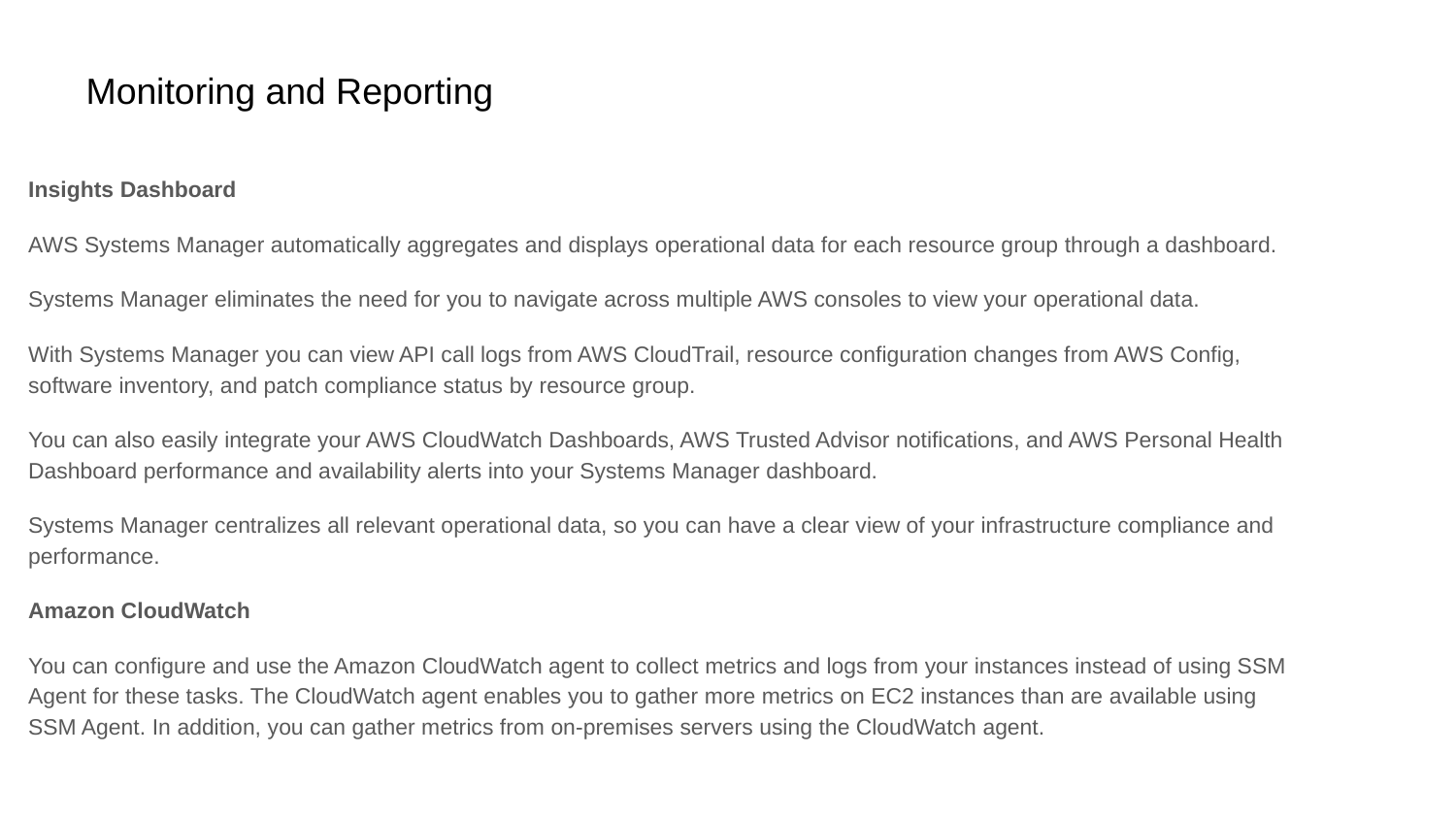

# Monitoring and Reporting
Insights Dashboard
AWS Systems Manager automatically aggregates and displays operational data for each resource group through a dashboard.
Systems Manager eliminates the need for you to navigate across multiple AWS consoles to view your operational data.
With Systems Manager you can view API call logs from AWS CloudTrail, resource configuration changes from AWS Config, software inventory, and patch compliance status by resource group.
You can also easily integrate your AWS CloudWatch Dashboards, AWS Trusted Advisor notifications, and AWS Personal Health Dashboard performance and availability alerts into your Systems Manager dashboard.
Systems Manager centralizes all relevant operational data, so you can have a clear view of your infrastructure compliance and performance.
Amazon CloudWatch
You can configure and use the Amazon CloudWatch agent to collect metrics and logs from your instances instead of using SSM Agent for these tasks. The CloudWatch agent enables you to gather more metrics on EC2 instances than are available using SSM Agent. In addition, you can gather metrics from on-premises servers using the CloudWatch agent.